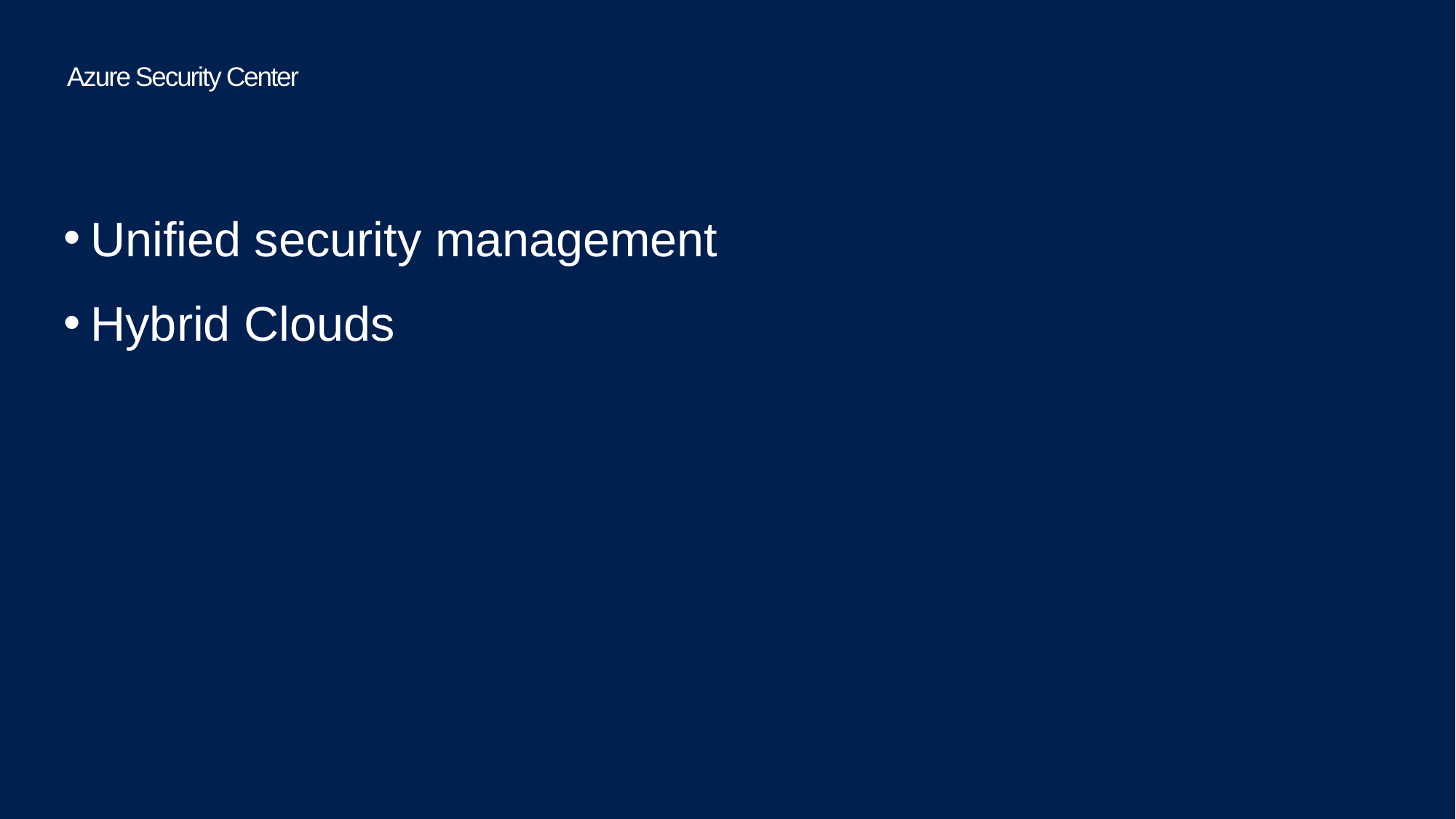

Azure Security Center
Unified security management
Hybrid Clouds